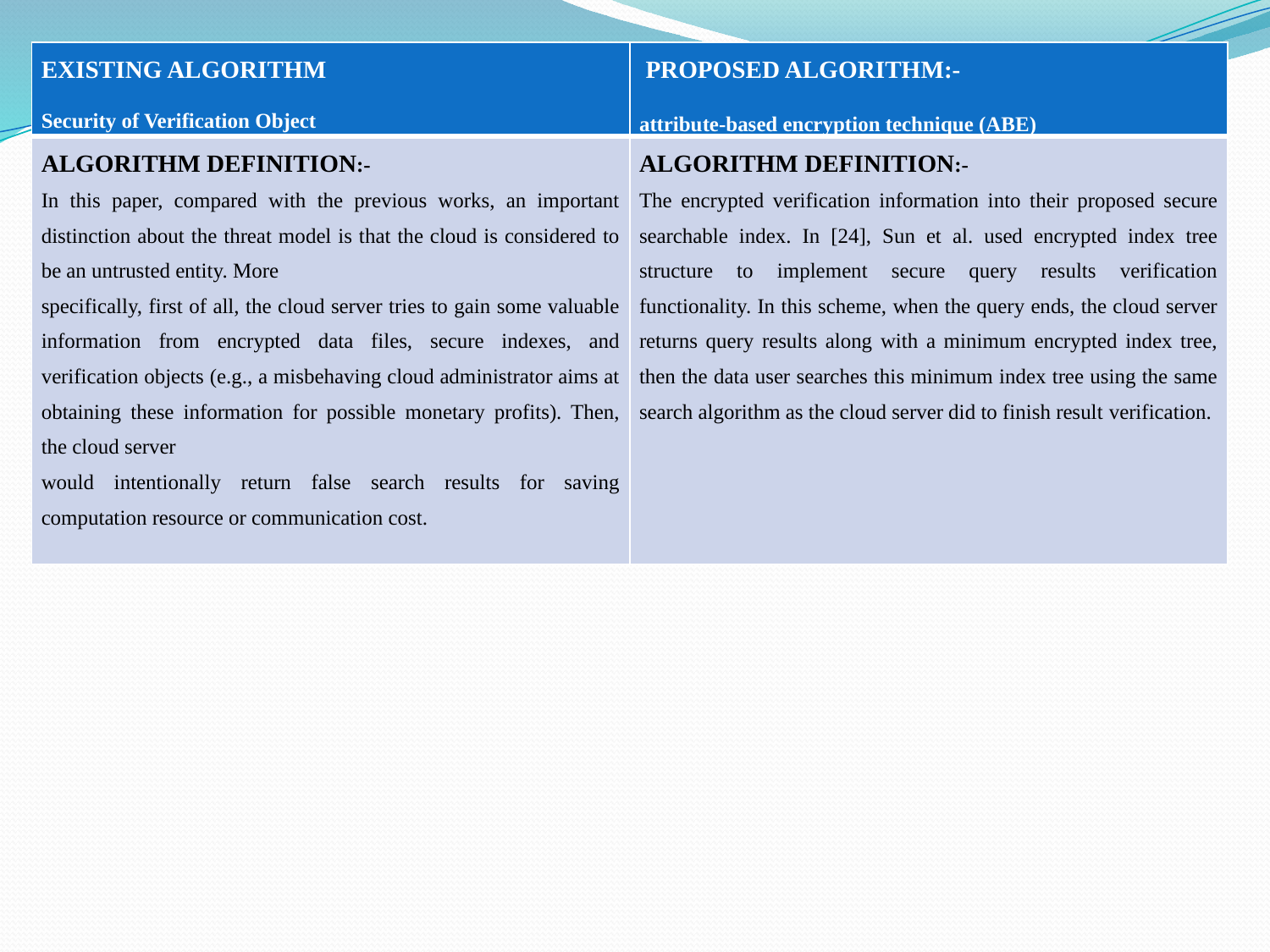

| EXISTING ALGORITHM Security of Verification Object | PROPOSED ALGORITHM:- attribute-based encryption technique (ABE) |
| --- | --- |
| ALGORITHM DEFINITION:- In this paper, compared with the previous works, an important distinction about the threat model is that the cloud is considered to be an untrusted entity. More specifically, first of all, the cloud server tries to gain some valuable information from encrypted data files, secure indexes, and verification objects (e.g., a misbehaving cloud administrator aims at obtaining these information for possible monetary profits). Then, the cloud server would intentionally return false search results for saving computation resource or communication cost. | ALGORITHM DEFINITION:- The encrypted verification information into their proposed secure searchable index. In [24], Sun et al. used encrypted index tree structure to implement secure query results verification functionality. In this scheme, when the query ends, the cloud server returns query results along with a minimum encrypted index tree, then the data user searches this minimum index tree using the same search algorithm as the cloud server did to finish result verification. |